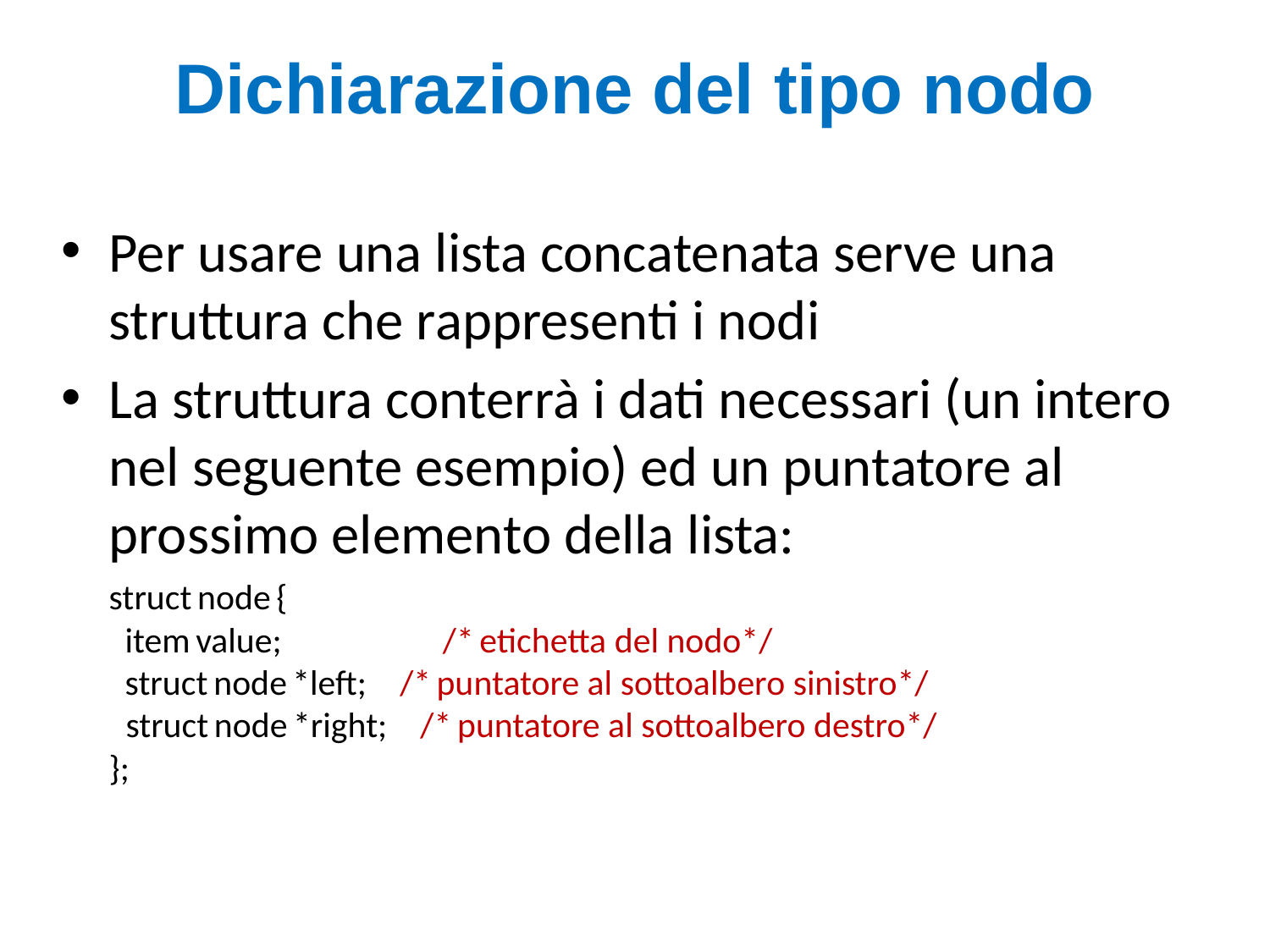

# Dichiarazione del tipo nodo
Per usare una lista concatenata serve una struttura che rappresenti i nodi
La struttura conterrà i dati necessari (un intero nel seguente esempio) ed un puntatore al prossimo elemento della lista:
	struct node {
	  item value;                          /* etichetta del nodo*/
	  struct node *left;      /* puntatore al sottoalbero sinistro*/
        struct node *right;      /* puntatore al sottoalbero destro*/
	};